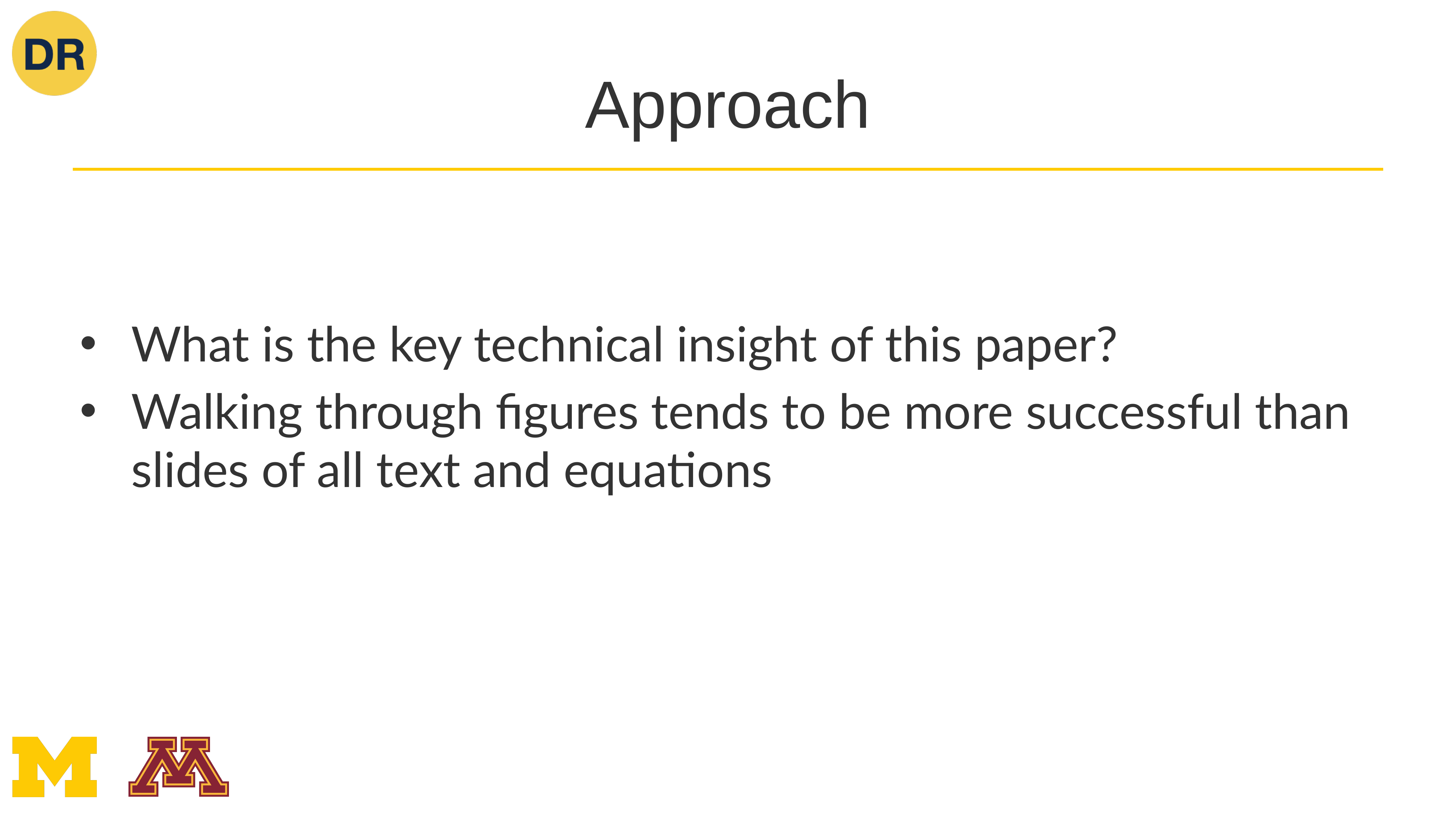

# Approach
What is the key technical insight of this paper?
Walking through figures tends to be more successful than slides of all text and equations
8